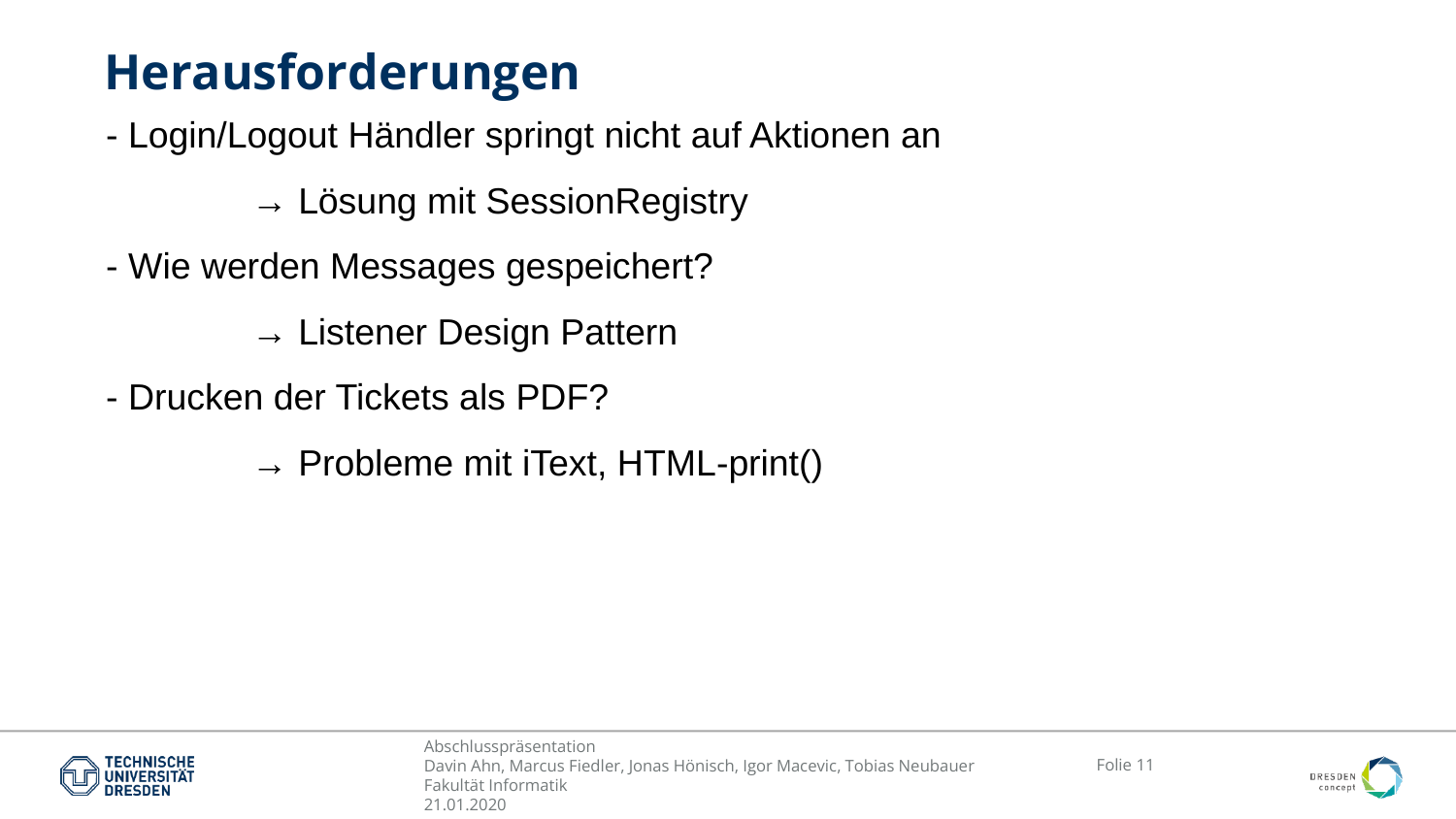

Herausforderungen
- Login/Logout Händler springt nicht auf Aktionen an
	→ Lösung mit SessionRegistry
- Wie werden Messages gespeichert?
	→ Listener Design Pattern
- Drucken der Tickets als PDF?
	→ Probleme mit iText, HTML-print()